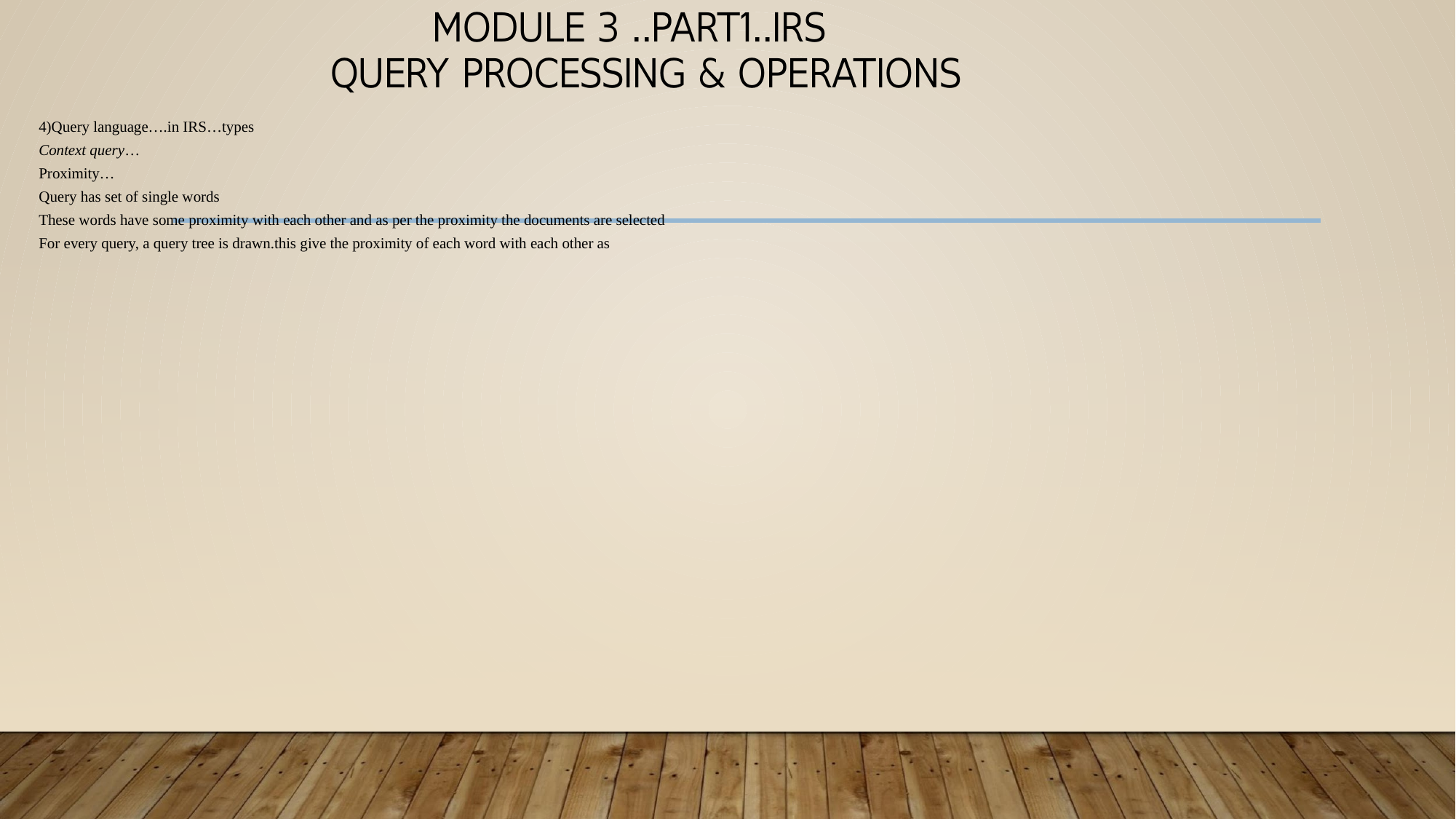

# MODULE 3 ..PART1..IRS QUERY PROCESSING & OPERATIONS

4)Query language….in IRS…types
Context query…
Proximity…
Query has set of single words
These words have some proximity with each other and as per the proximity the documents are selected
For every query, a query tree is drawn.this give the proximity of each word with each other as